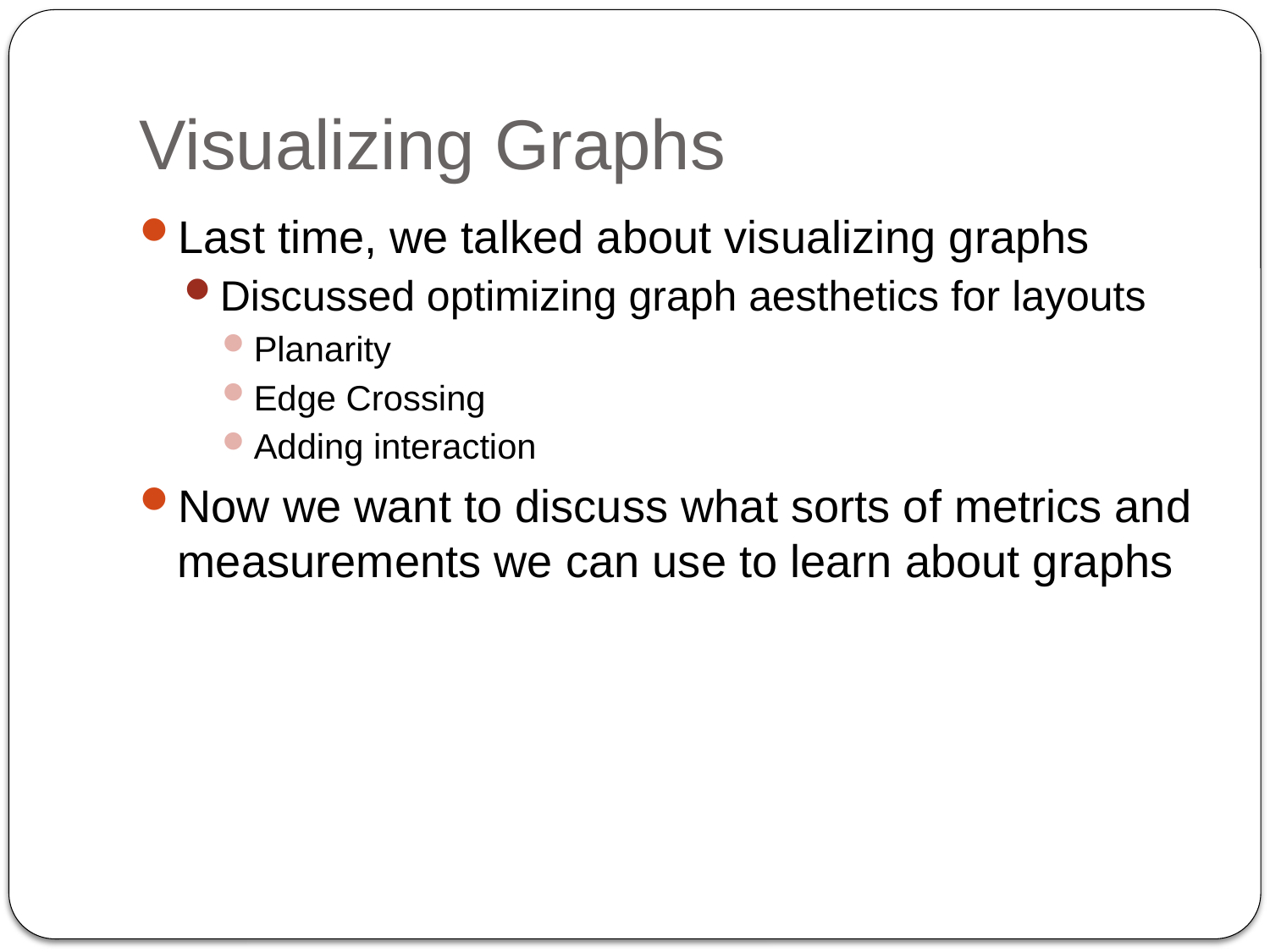

# Visualizing Graphs
Last time, we talked about visualizing graphs
Discussed optimizing graph aesthetics for layouts
Planarity
Edge Crossing
Adding interaction
Now we want to discuss what sorts of metrics and measurements we can use to learn about graphs